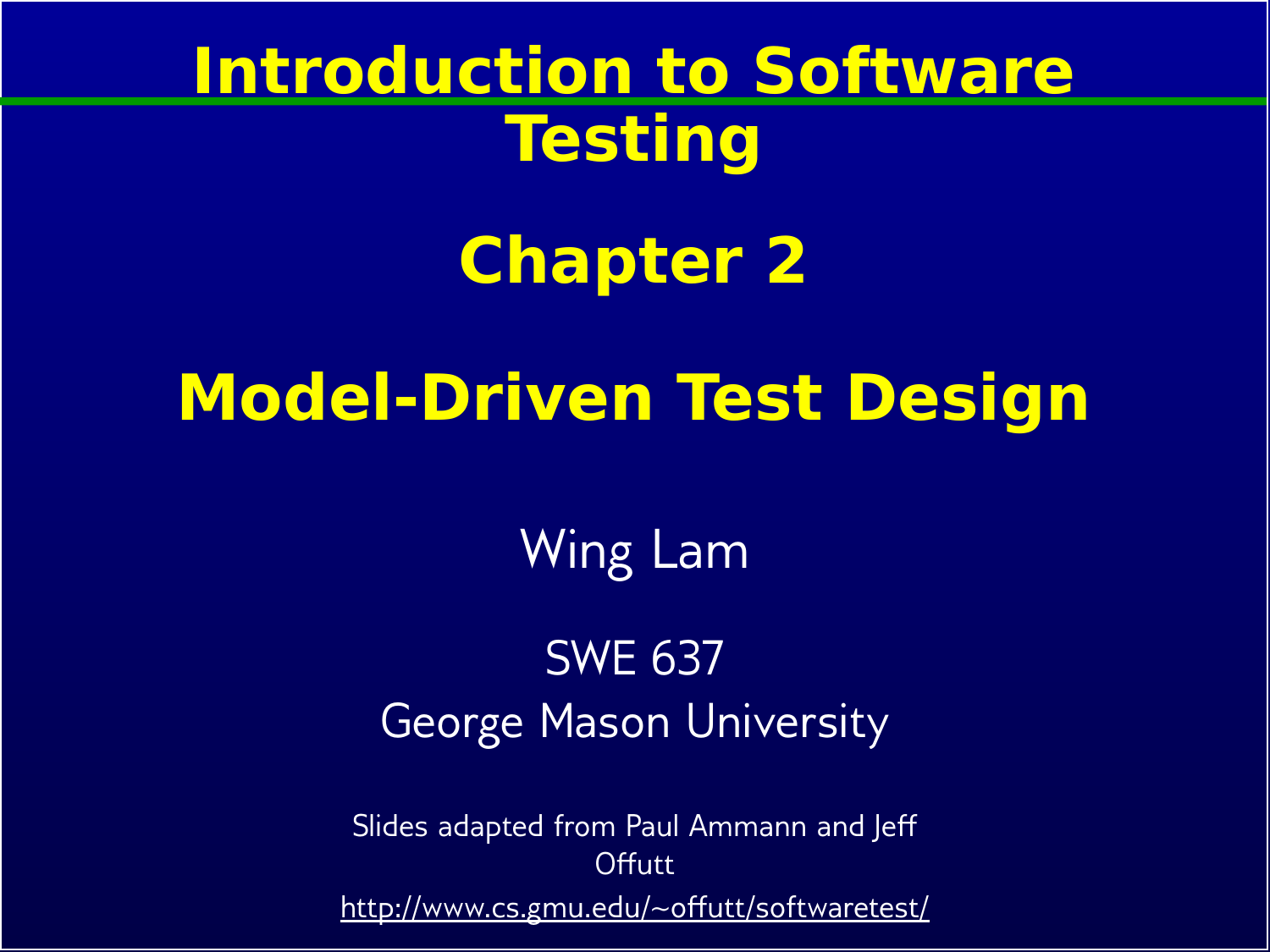

# Introduction to Software Testing Chapter 2 Model-Driven Test Design
Wing Lam

SWE 637
George Mason University
Slides adapted from Paul Ammann and Jeff Offutt
http://www.cs.gmu.edu/~offutt/softwaretest/